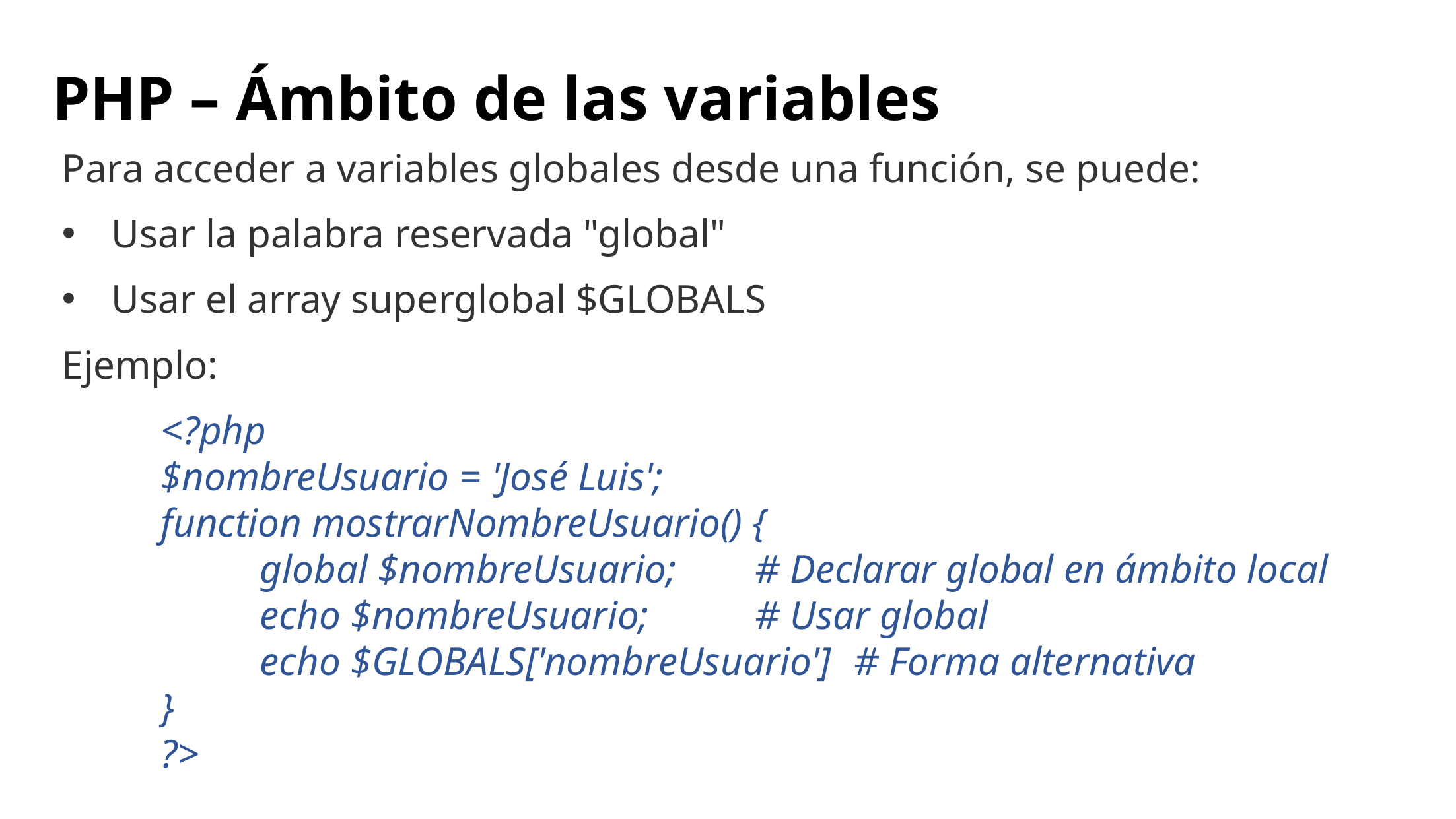

# PHP – Ámbito de las variables
Para acceder a variables globales desde una función, se puede:
Usar la palabra reservada "global"
Usar el array superglobal $GLOBALS
Ejemplo:
	<?php
	$nombreUsuario = 'José Luis';
	function mostrarNombreUsuario() {
		global $nombreUsuario; 	# Declarar global en ámbito local
 		echo $nombreUsuario; 	# Usar global
		echo $GLOBALS['nombreUsuario']	# Forma alternativa
	}
	?>